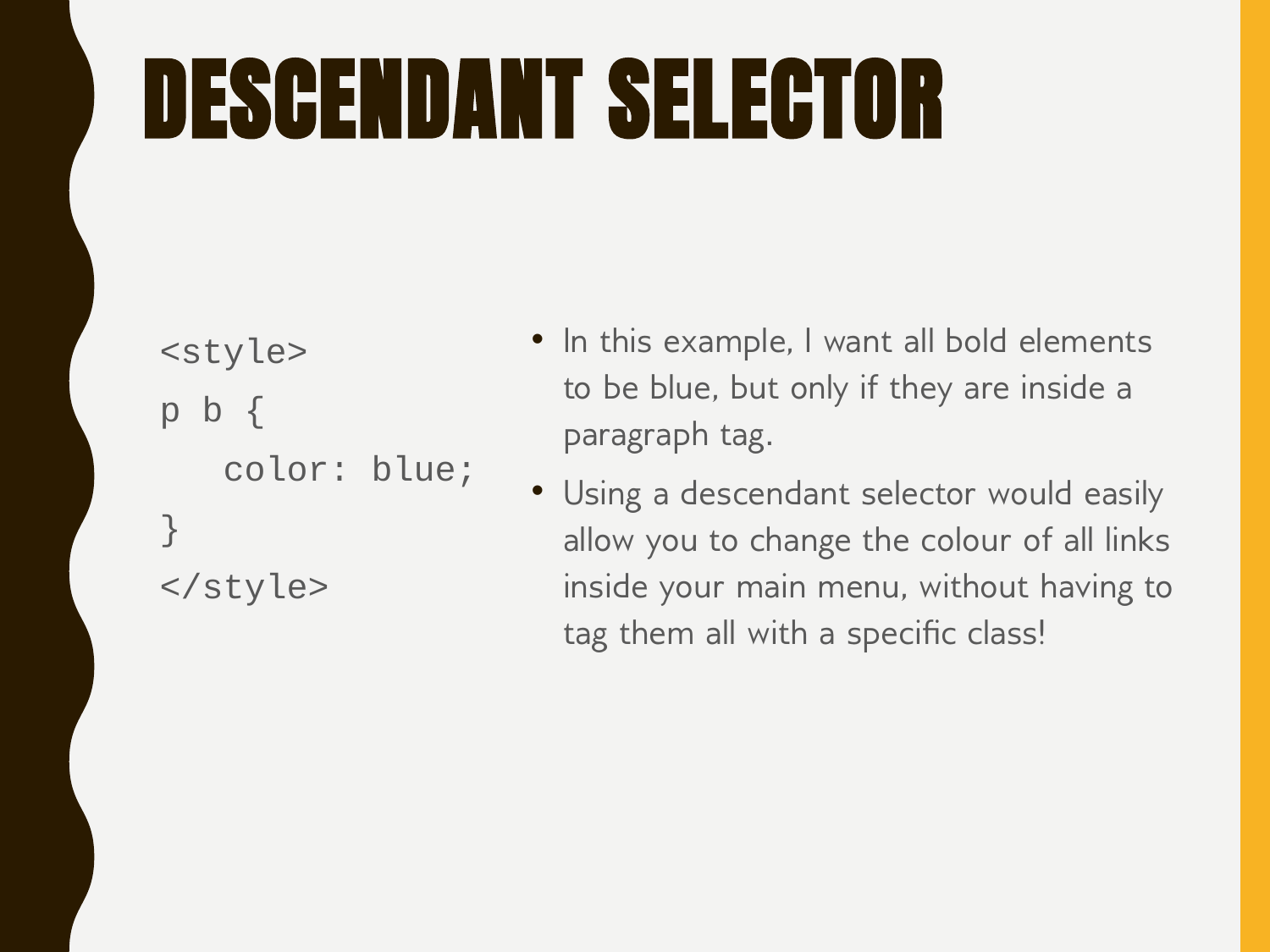

# Descendant Selector
In this example, I want all bold elements to be blue, but only if they are inside a paragraph tag.
Using a descendant selector would easily allow you to change the colour of all links inside your main menu, without having to tag them all with a specific class!

<style>
p b {
   color: blue;
}
</style>